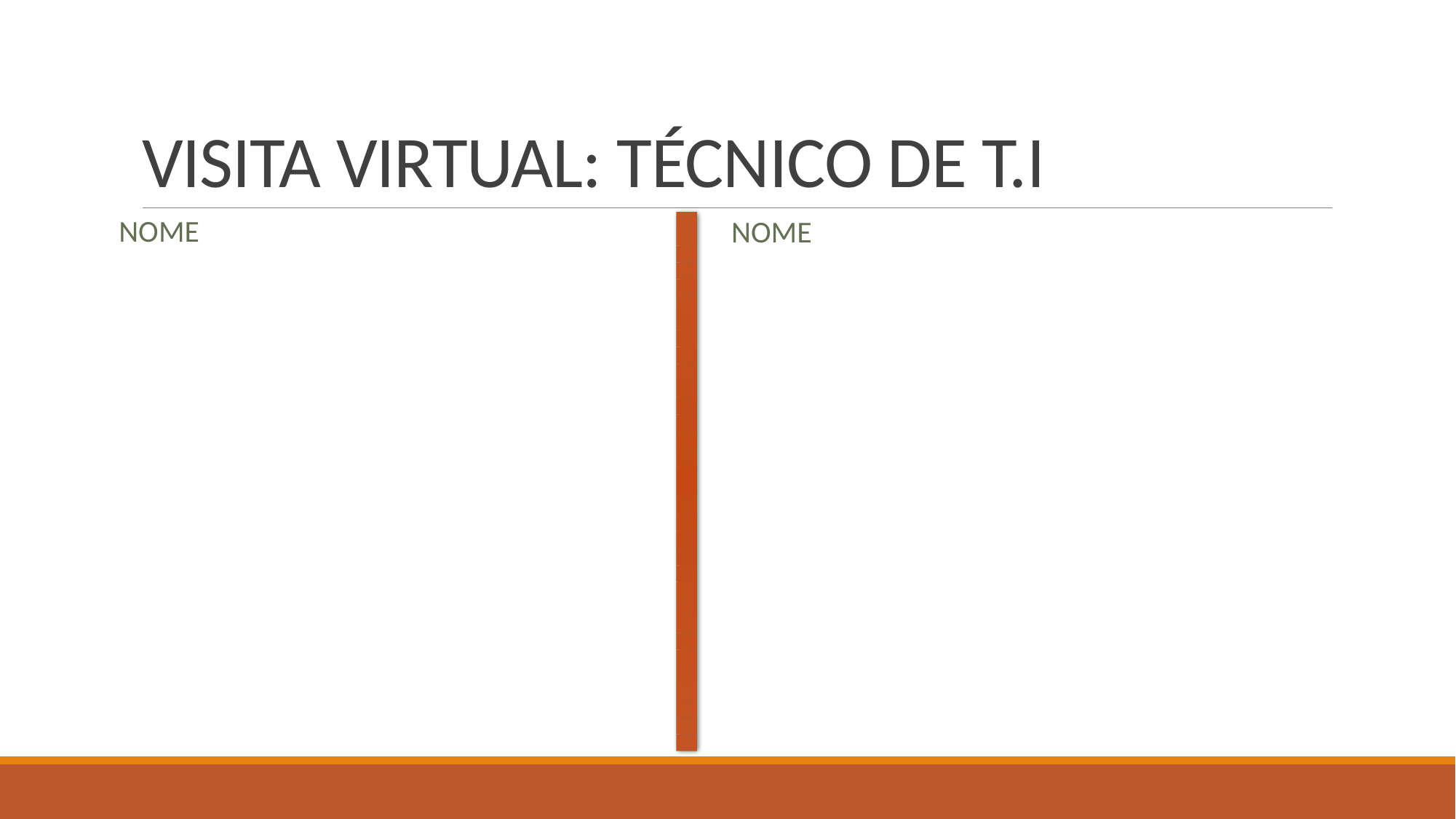

# VISITA VIRTUAL: TÉCNICO DE T.I
NOME
NOME